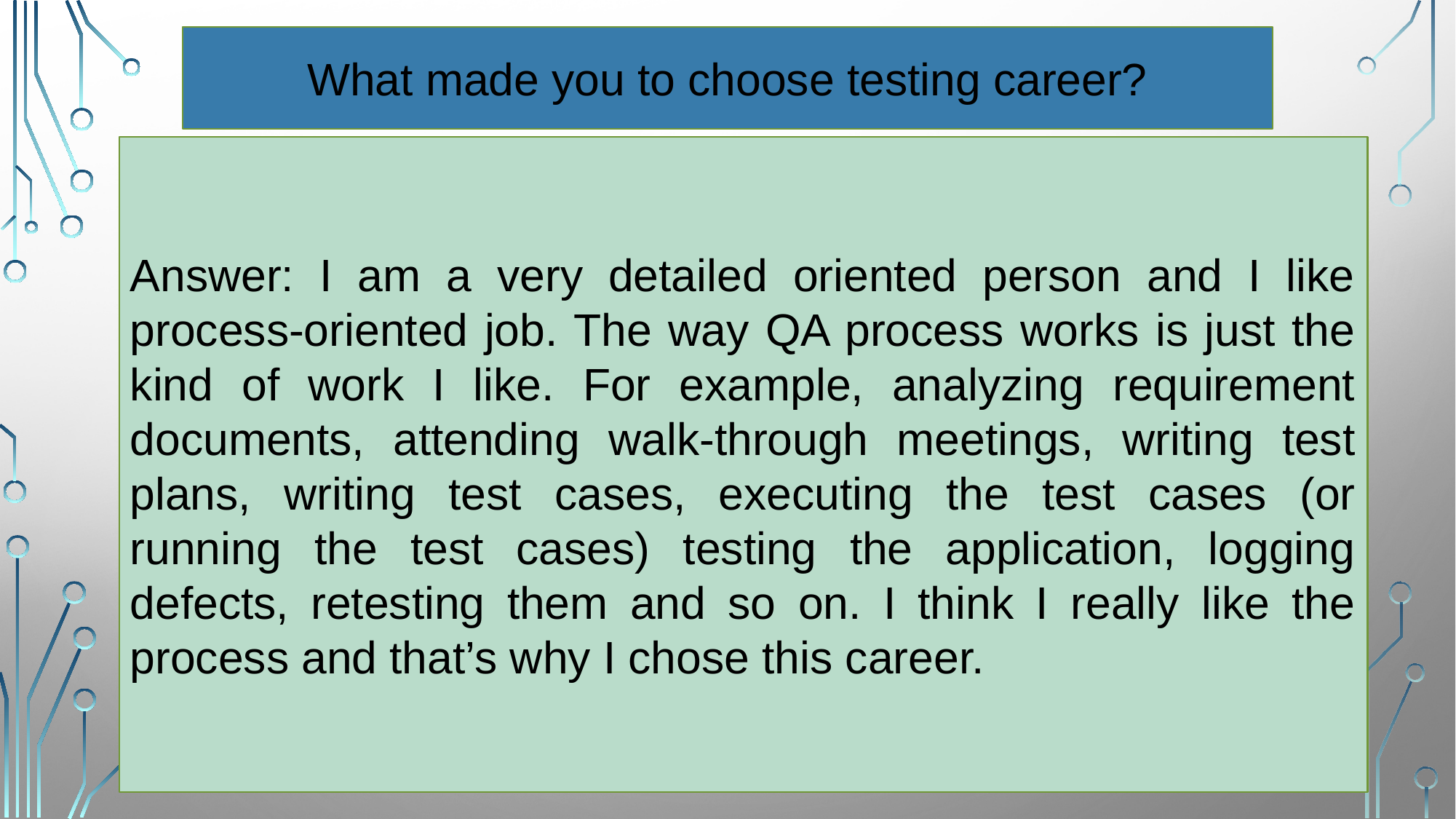

What made you to choose testing career?
Answer: I am a very detailed oriented person and I like process-oriented job. The way QA process works is just the kind of work I like. For example, analyzing requirement documents, attending walk-through meetings, writing test plans, writing test cases, executing the test cases (or running the test cases) testing the application, logging defects, retesting them and so on. I think I really like the process and that’s why I chose this career.